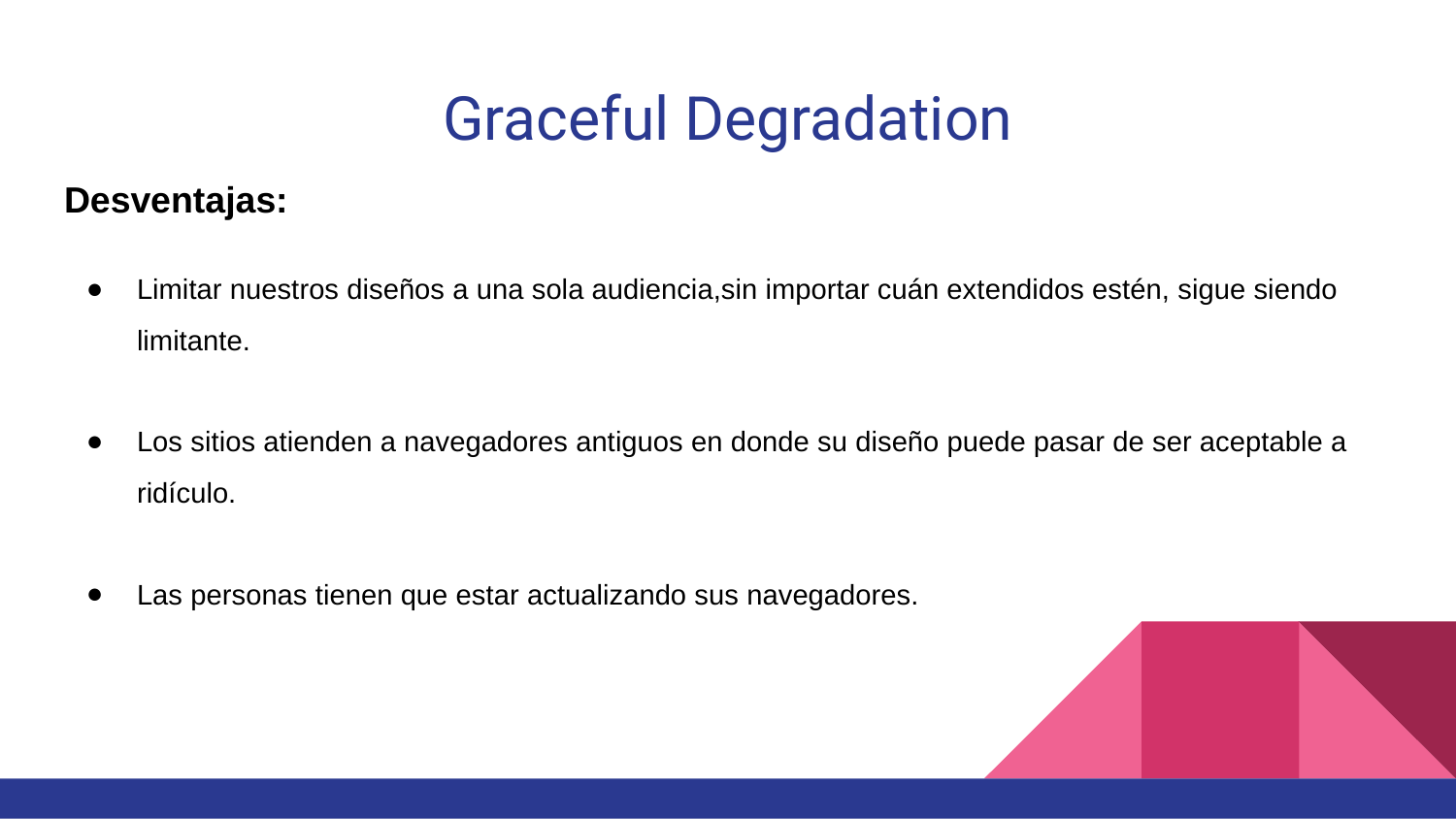

# Graceful Degradation
Desventajas:

Limitar nuestros diseños a una sola audiencia,sin importar cuán extendidos estén, sigue siendo limitante.

Los sitios atienden a navegadores antiguos en donde su diseño puede pasar de ser aceptable a ridículo.

Las personas tienen que estar actualizando sus navegadores.